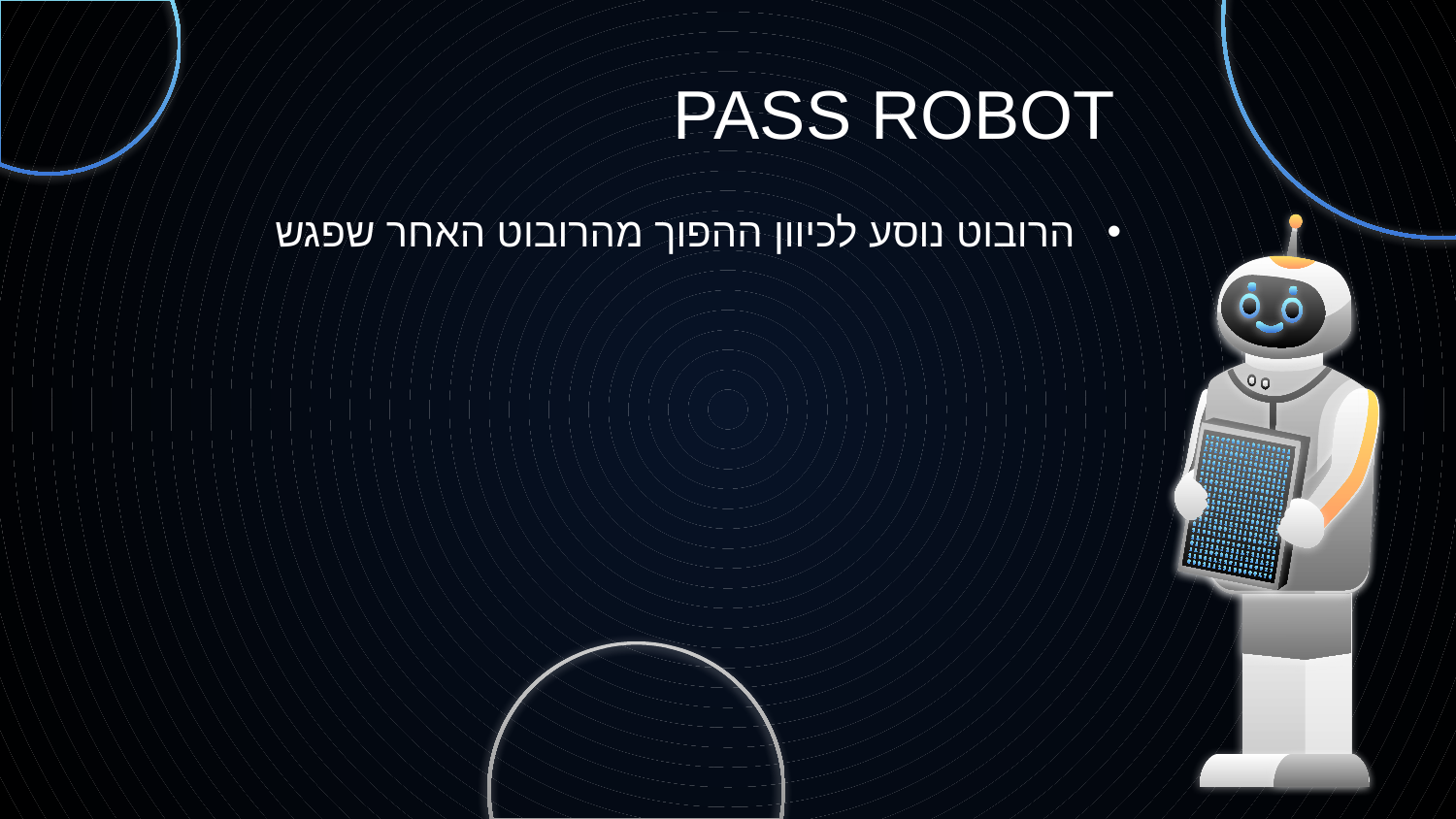

# PASS ROBOT
הרובוט נוסע לכיוון ההפוך מהרובוט האחר שפגש